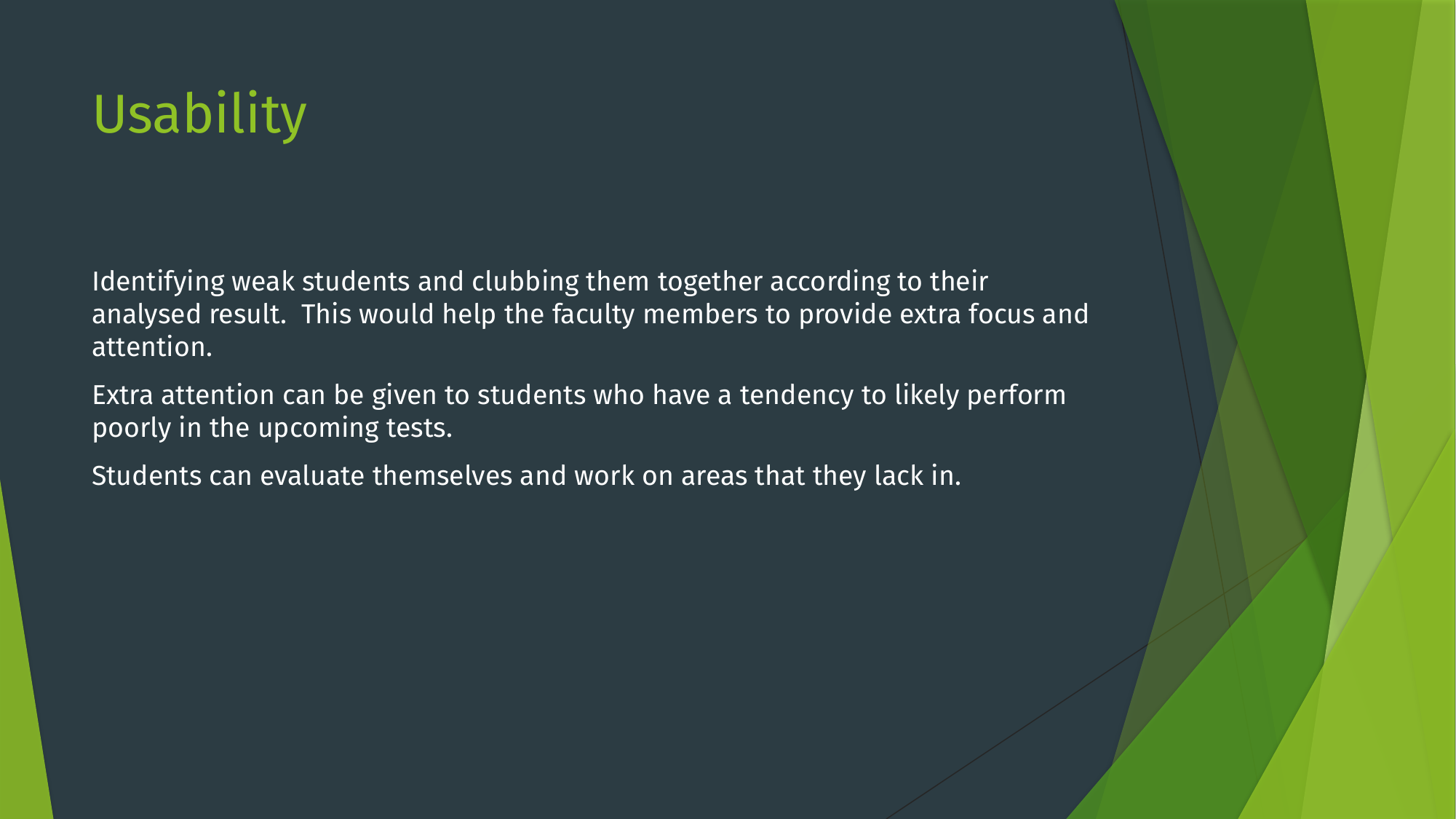

# Usability
Identifying weak students and clubbing them together according to their analysed result.  This would help the faculty members to provide extra focus and attention.
Extra attention can be given to students who have a tendency to likely perform poorly in the upcoming tests.
Students can evaluate themselves and work on areas that they lack in.